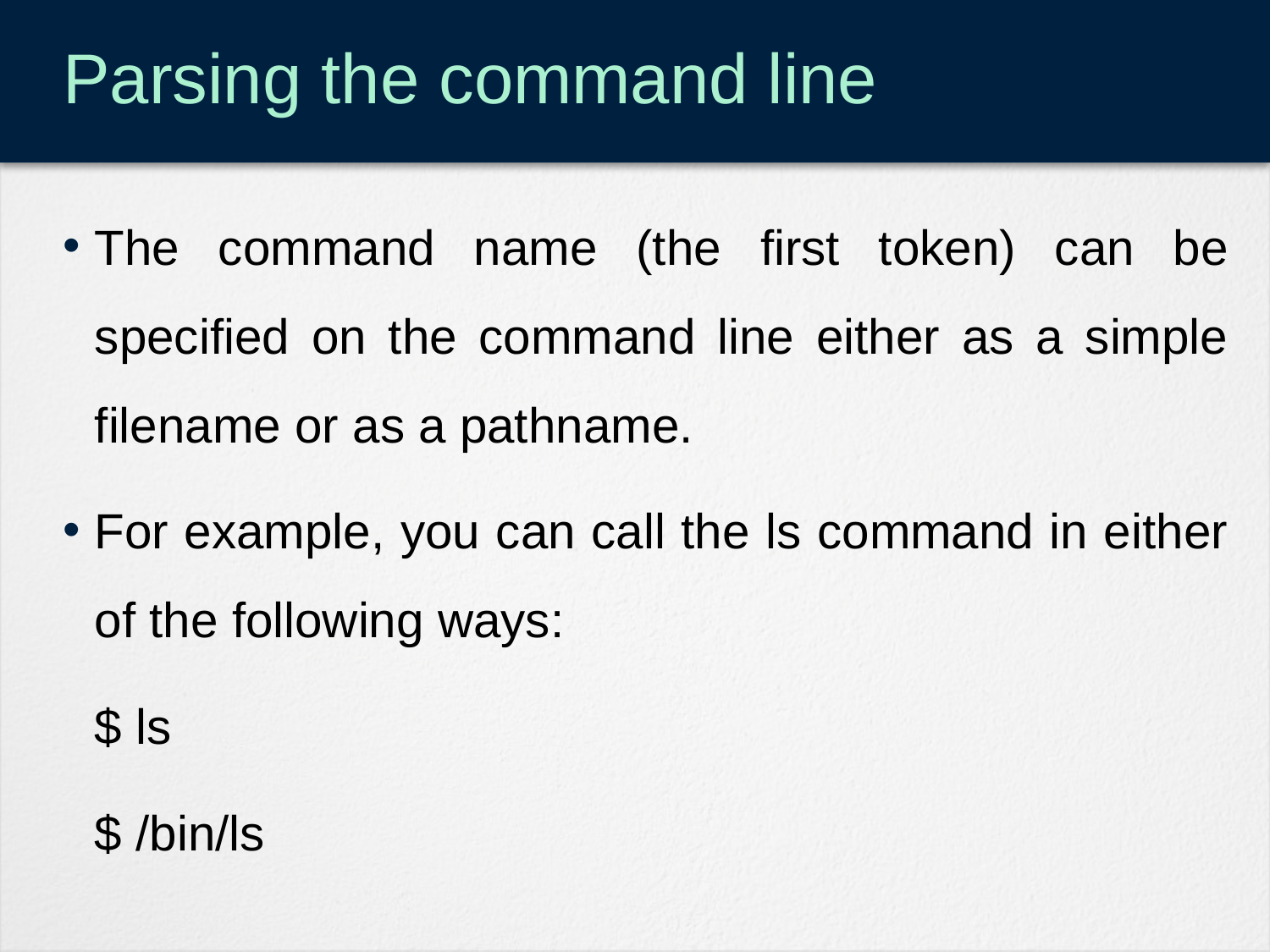

# Parsing the command line
The command name (the first token) can be specified on the command line either as a simple filename or as a pathname.
For example, you can call the ls command in either of the following ways:
	$ ls
	$ /bin/ls